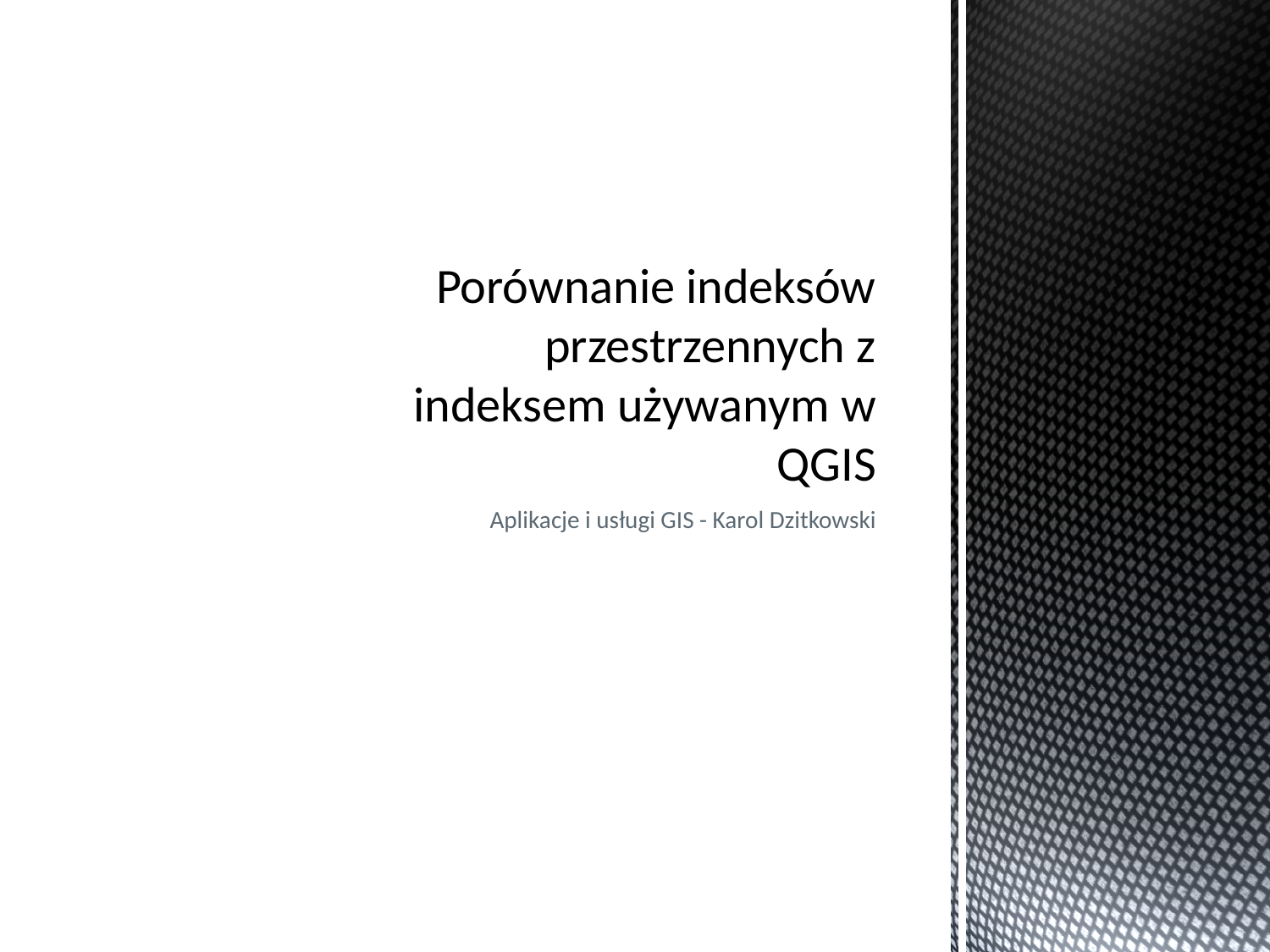

# Porównanie indeksów przestrzennych z indeksem używanym w QGIS
Aplikacje i usługi GIS - Karol Dzitkowski